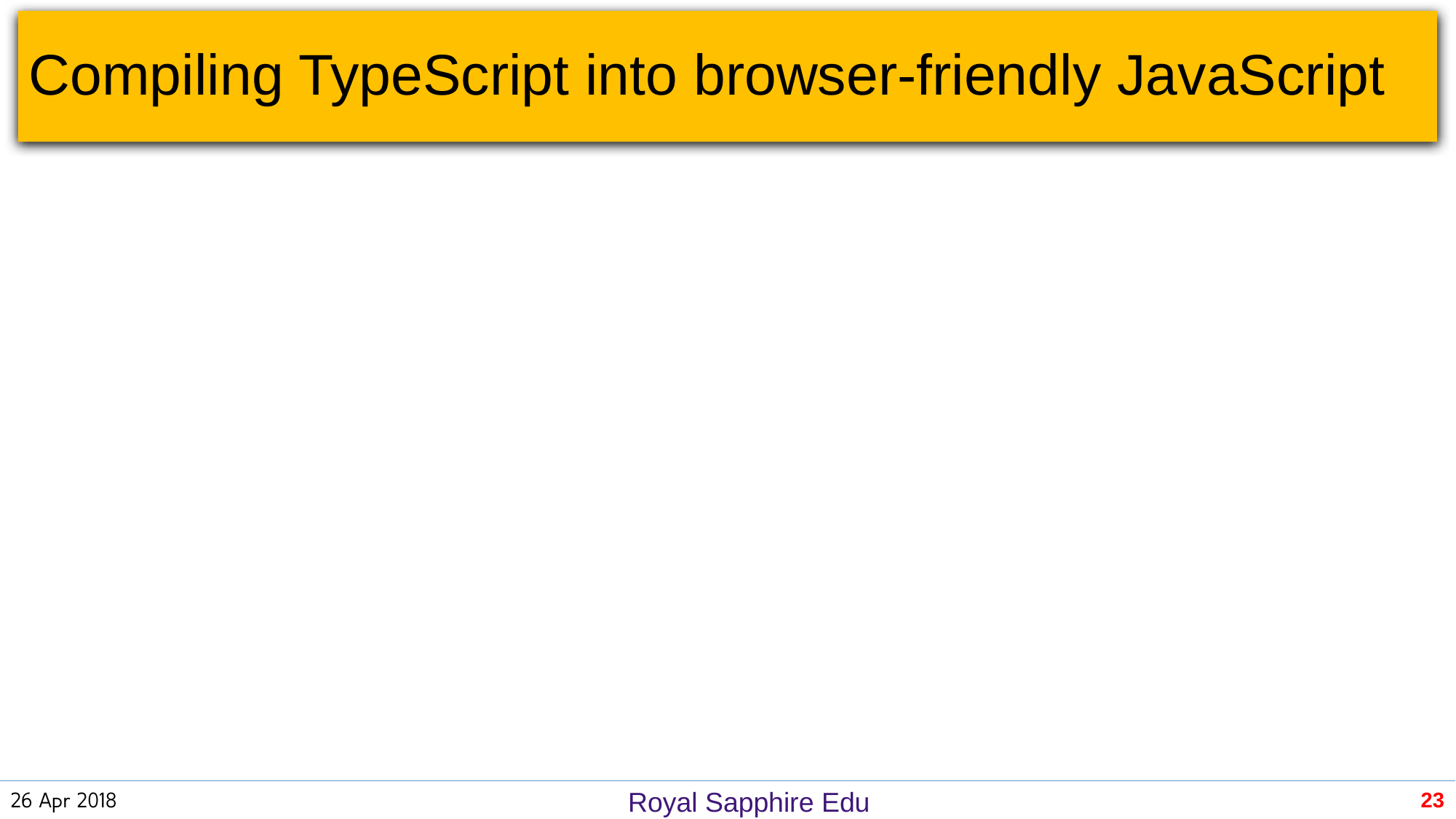

# Compiling TypeScript into browser-friendly JavaScript

26 Apr 2018
23